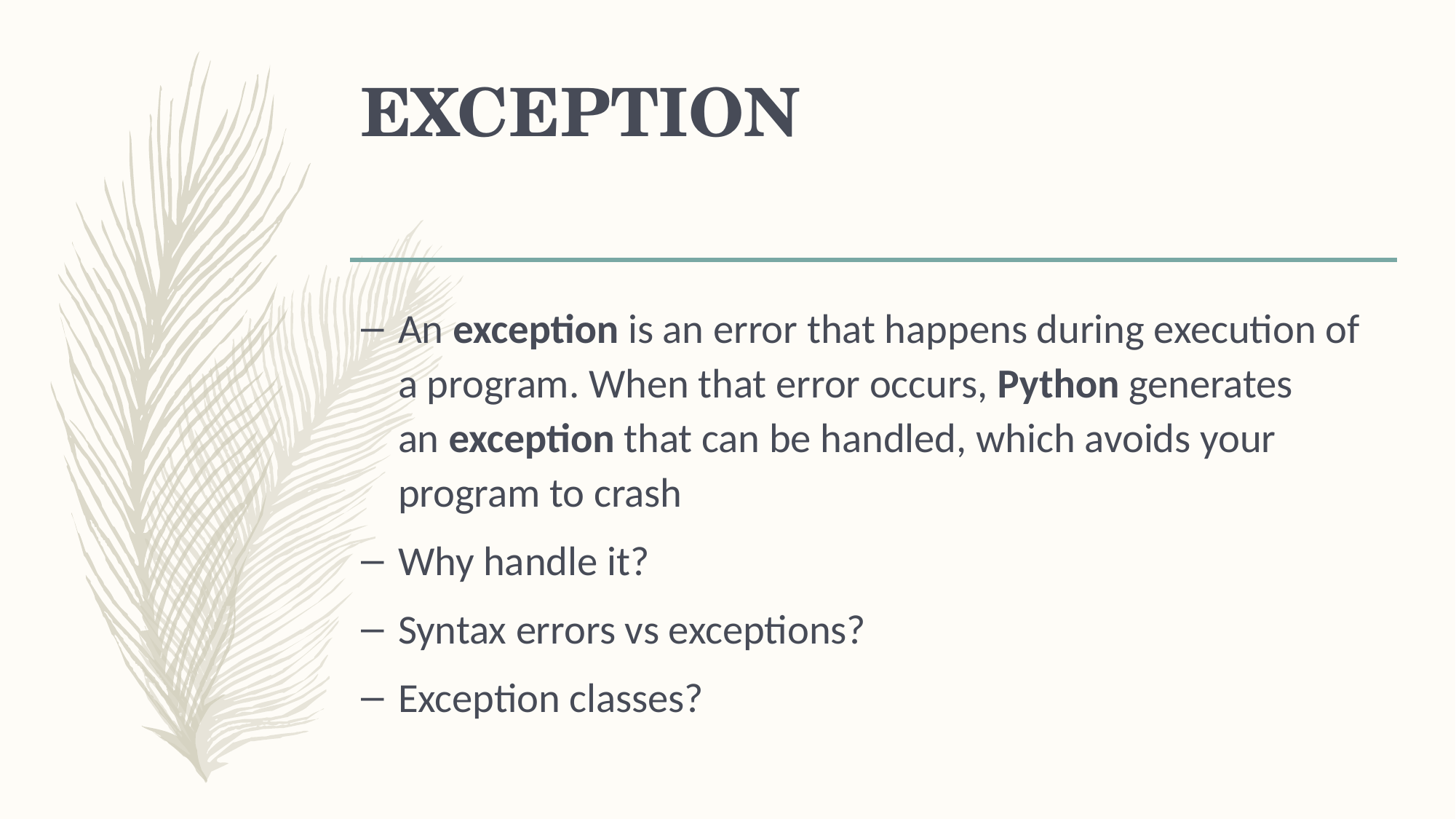

# EXCEPTION
An exception is an error that happens during execution of a program. When that error occurs, Python generates an exception that can be handled, which avoids your program to crash
Why handle it?
Syntax errors vs exceptions?
Exception classes?